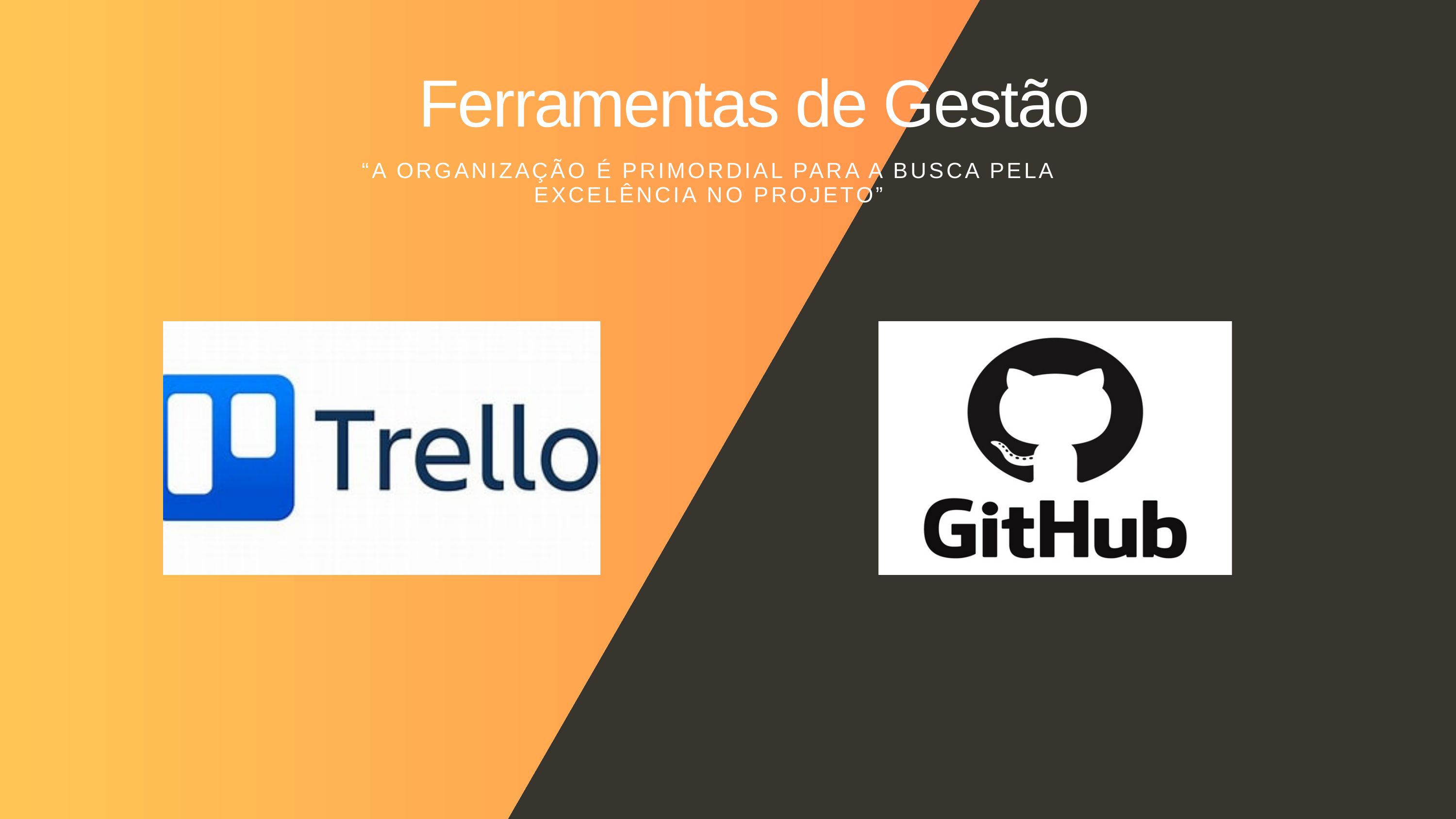

Ferramentas de Gestão
“A ORGANIZAÇÃO É PRIMORDIAL PARA A BUSCA PELA EXCELÊNCIA NO PROJETO”